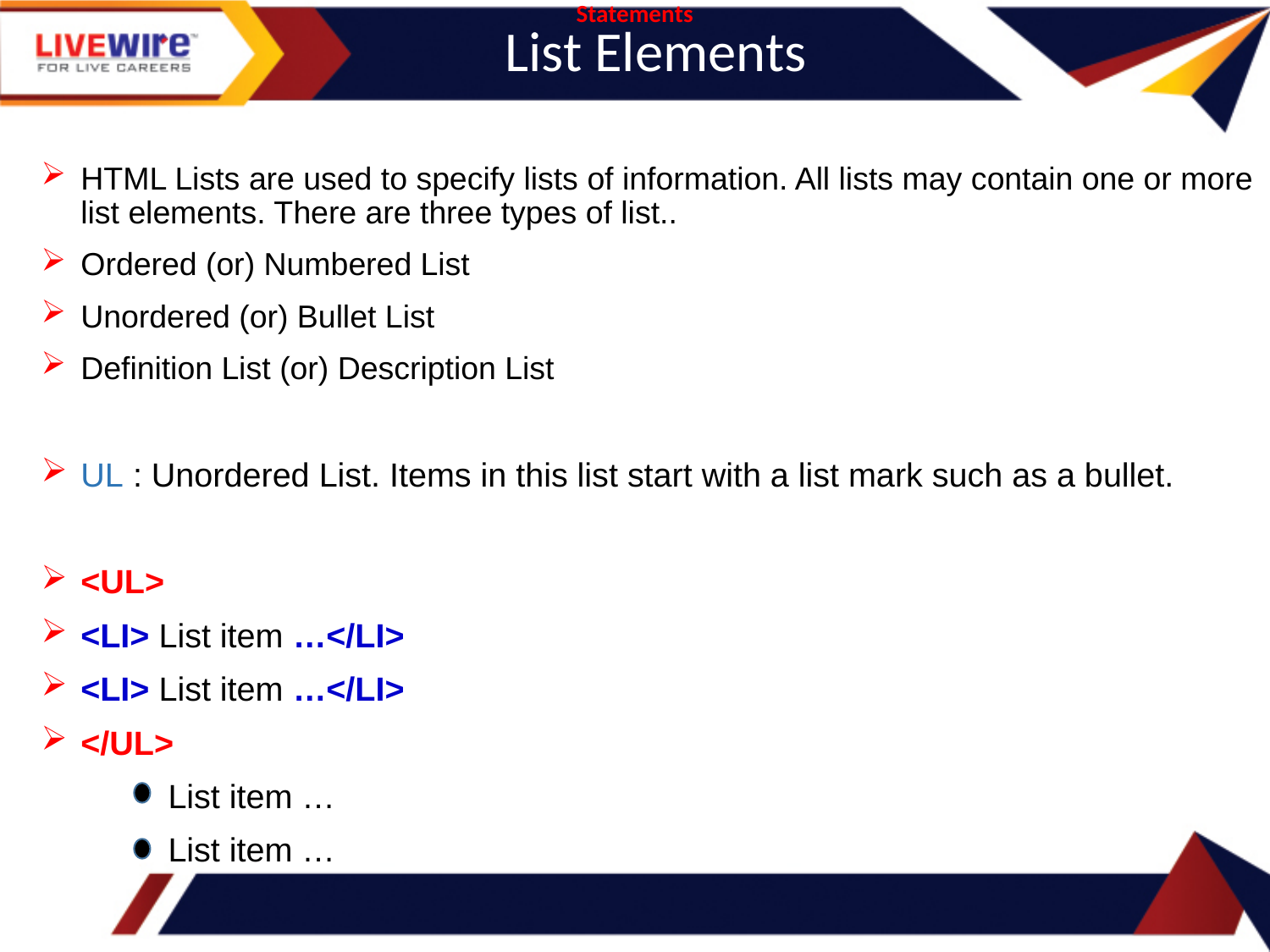

Statements

List Elements

HTML Lists are used to specify lists of information. All lists may contain one or more list elements. There are three types of list..
Ordered (or) Numbered List
Unordered (or) Bullet List
Definition List (or) Description List

UL : Unordered List. Items in this list start with a list mark such as a bullet.

<UL>
<LI> List item …</LI>
<LI> List item …</LI>
</UL>
	List item …
	List item …